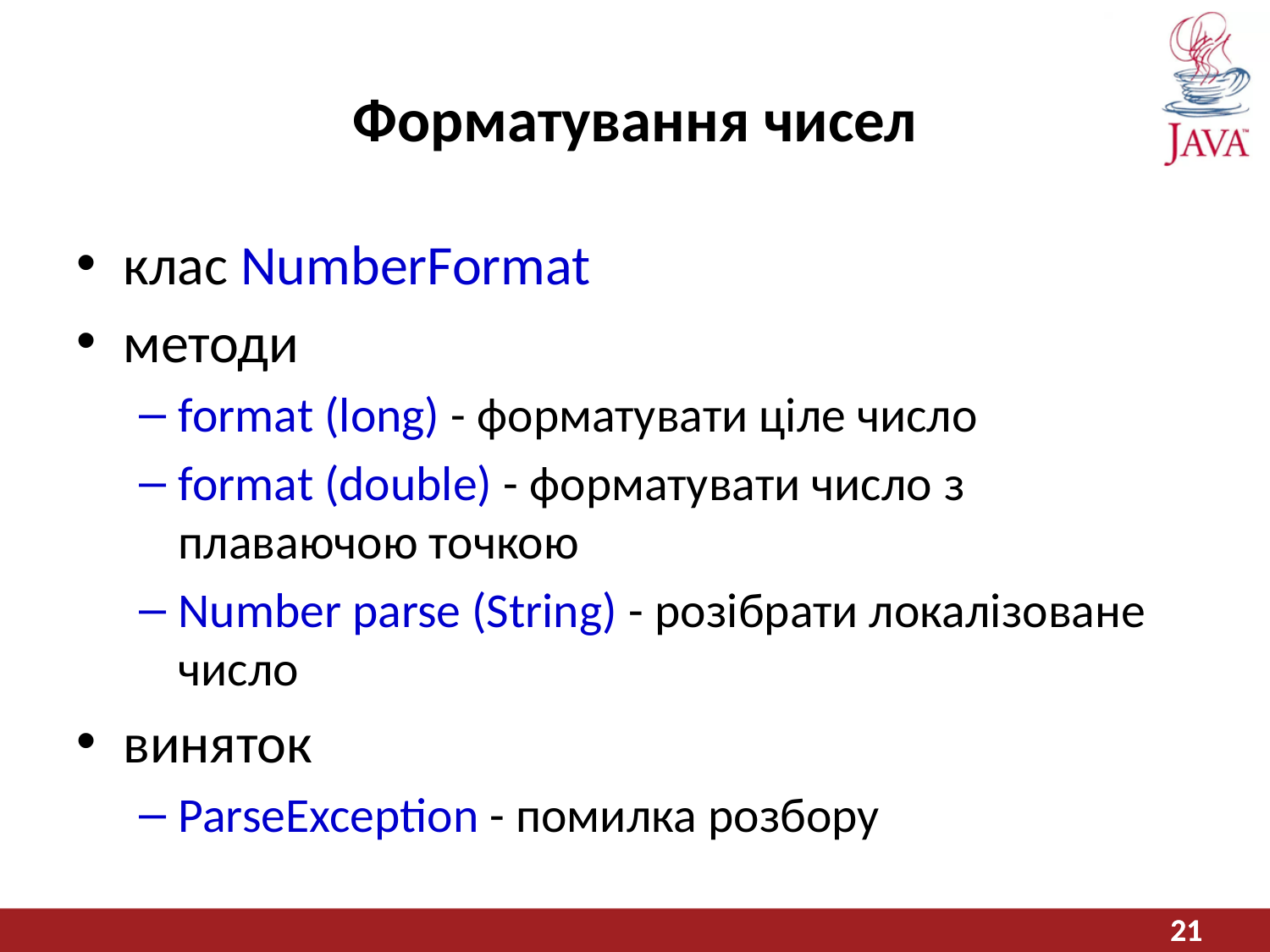

# Форматування чисел
клас NumberFormat
методи
format (long) - форматувати ціле число
format (double) - форматувати число з плаваючою точкою
Number parse (String) - розібрати локалізоване число
виняток
ParseException - помилка розбору